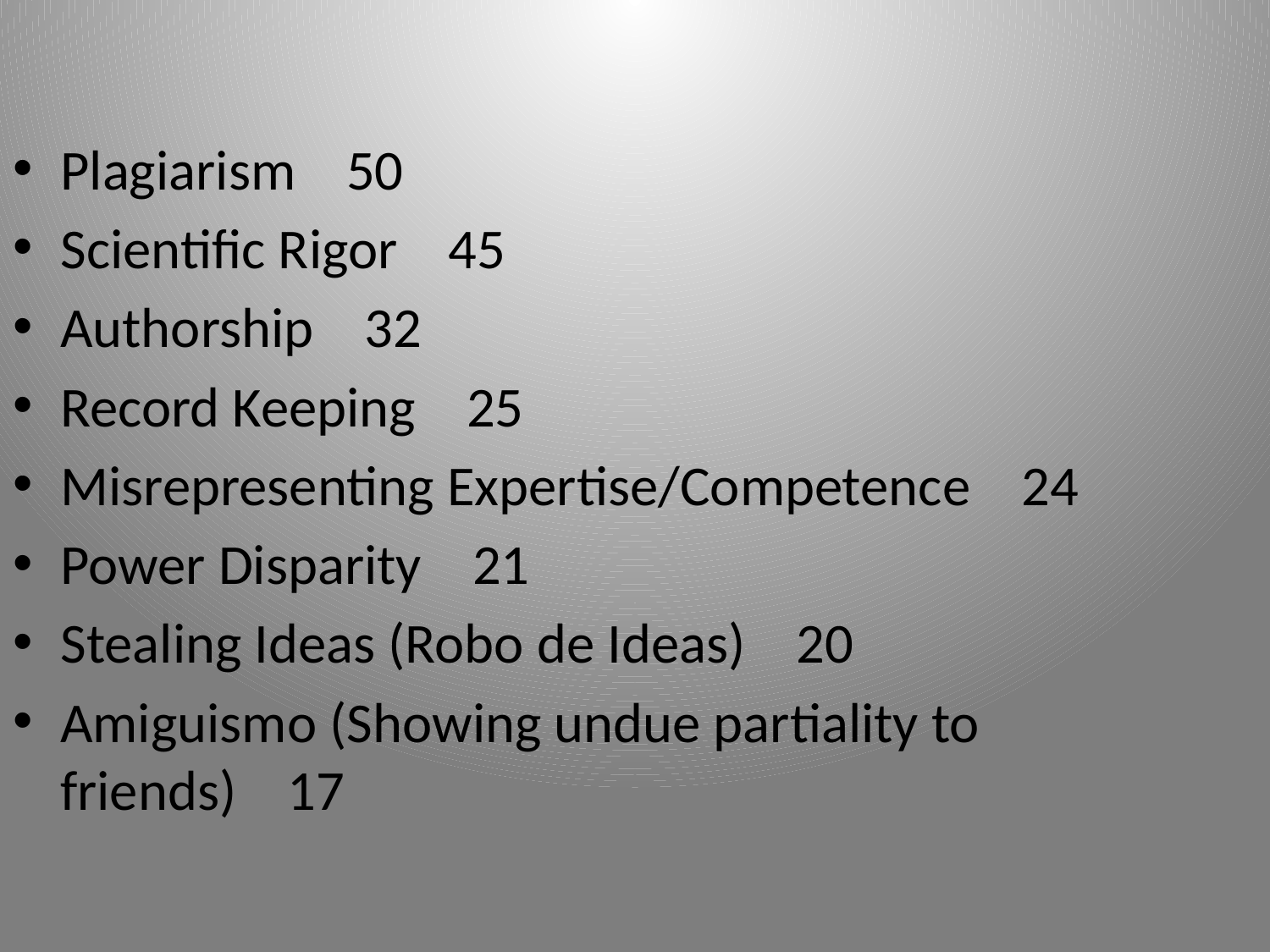

Plagiarism    50
Scientific Rigor    45
Authorship    32
Record Keeping    25
Misrepresenting Expertise/Competence    24
Power Disparity    21
Stealing Ideas (Robo de Ideas)    20
Amiguismo (Showing undue partiality to friends)    17